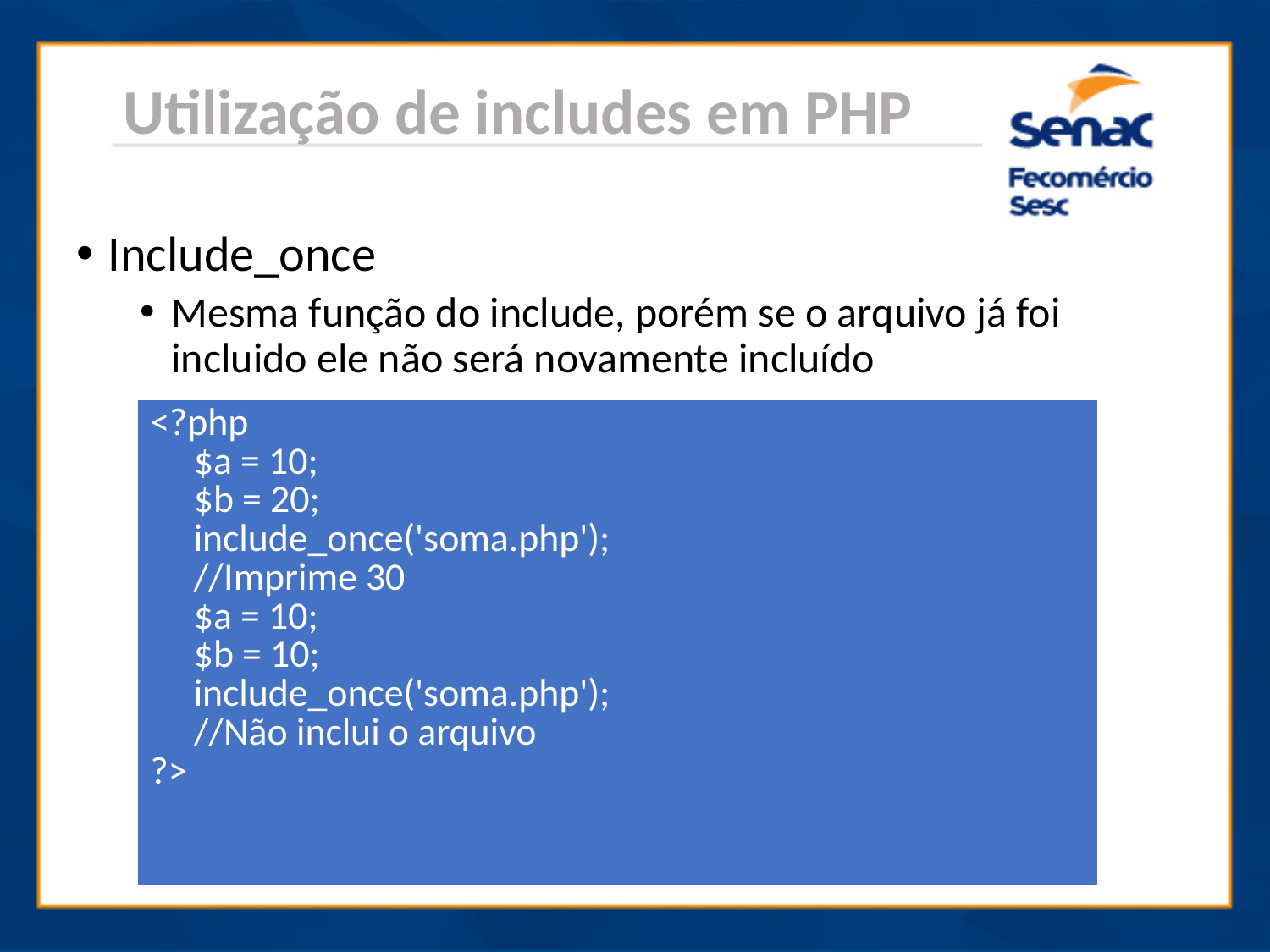

Utilização de includes em PHP
Include_once
Mesma função do include, porém se o arquivo já foi incluido ele não será novamente incluído
| <?php $a = 10; $b = 20; include\_once('soma.php'); //Imprime 30 $a = 10; $b = 10; include\_once('soma.php'); //Não inclui o arquivo ?> |
| --- |